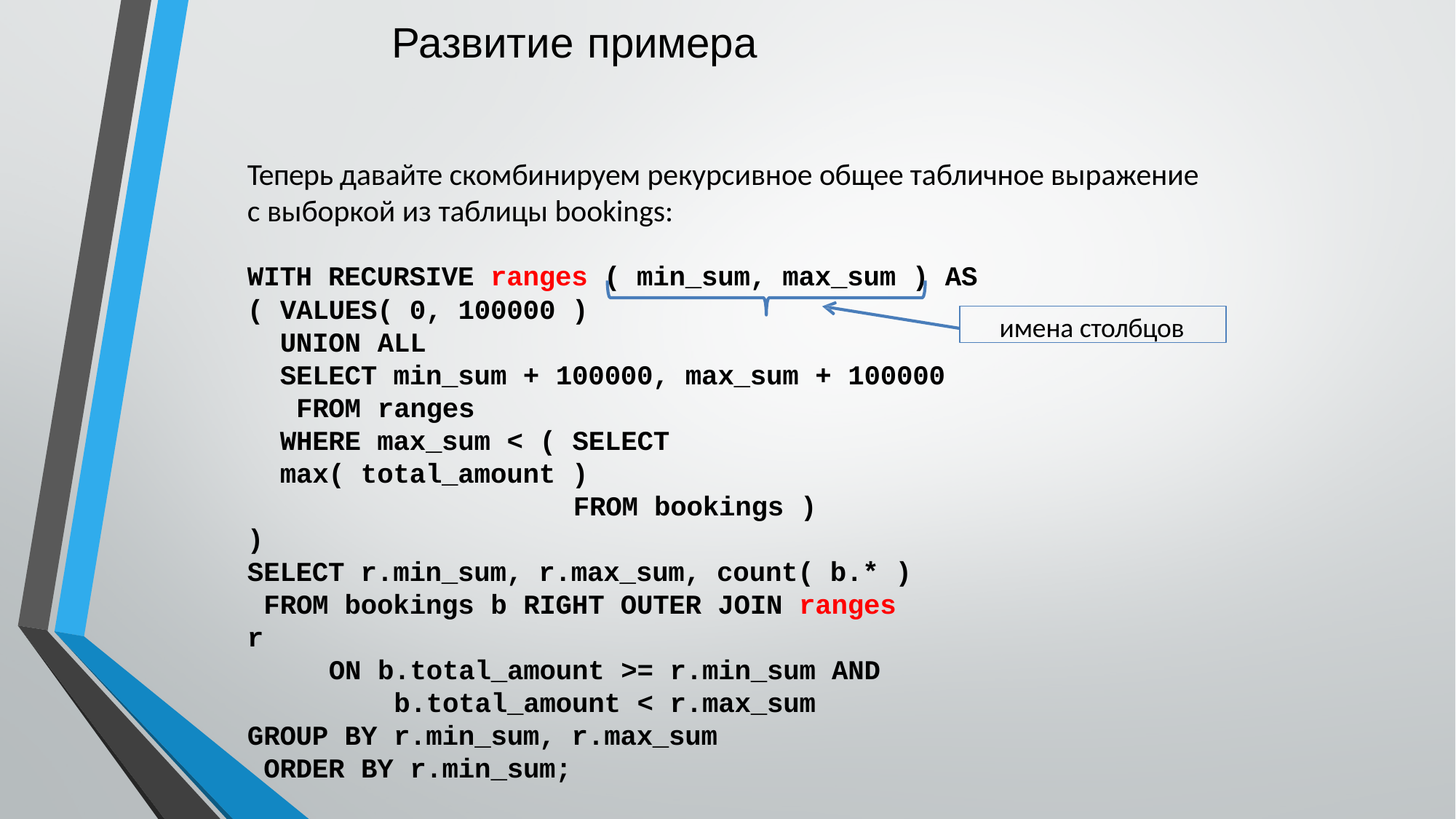

# Развитие примера
Теперь давайте скомбинируем рекурсивное общее табличное выражение  с выборкой из таблицы bookings:

WITH RECURSIVE ranges ( min_sum, max_sum ) AS

( VALUES( 0, 100000 )
UNION ALL

имена столбцов
SELECT min_sum + 100000, max_sum + 100000  FROM ranges
WHERE max_sum < ( SELECT max( total_amount )
FROM bookings )
)
SELECT r.min_sum, r.max_sum, count( b.* )  FROM bookings b RIGHT OUTER JOIN ranges r
ON b.total_amount >= r.min_sum AND  b.total_amount < r.max_sum
GROUP BY r.min_sum, r.max_sum  ORDER BY r.min_sum;